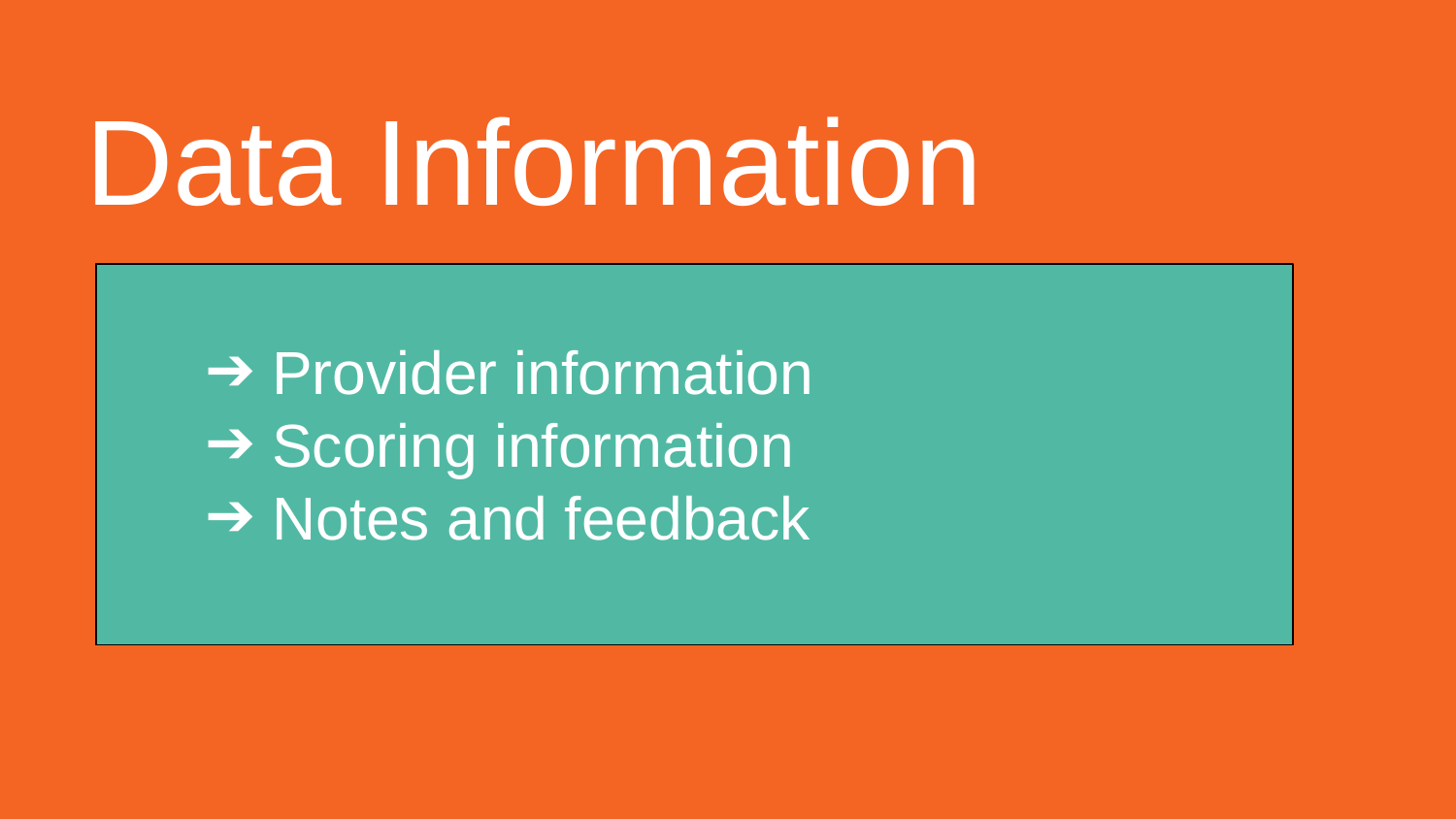

Data Information

Provider information
Scoring information
Notes and feedback